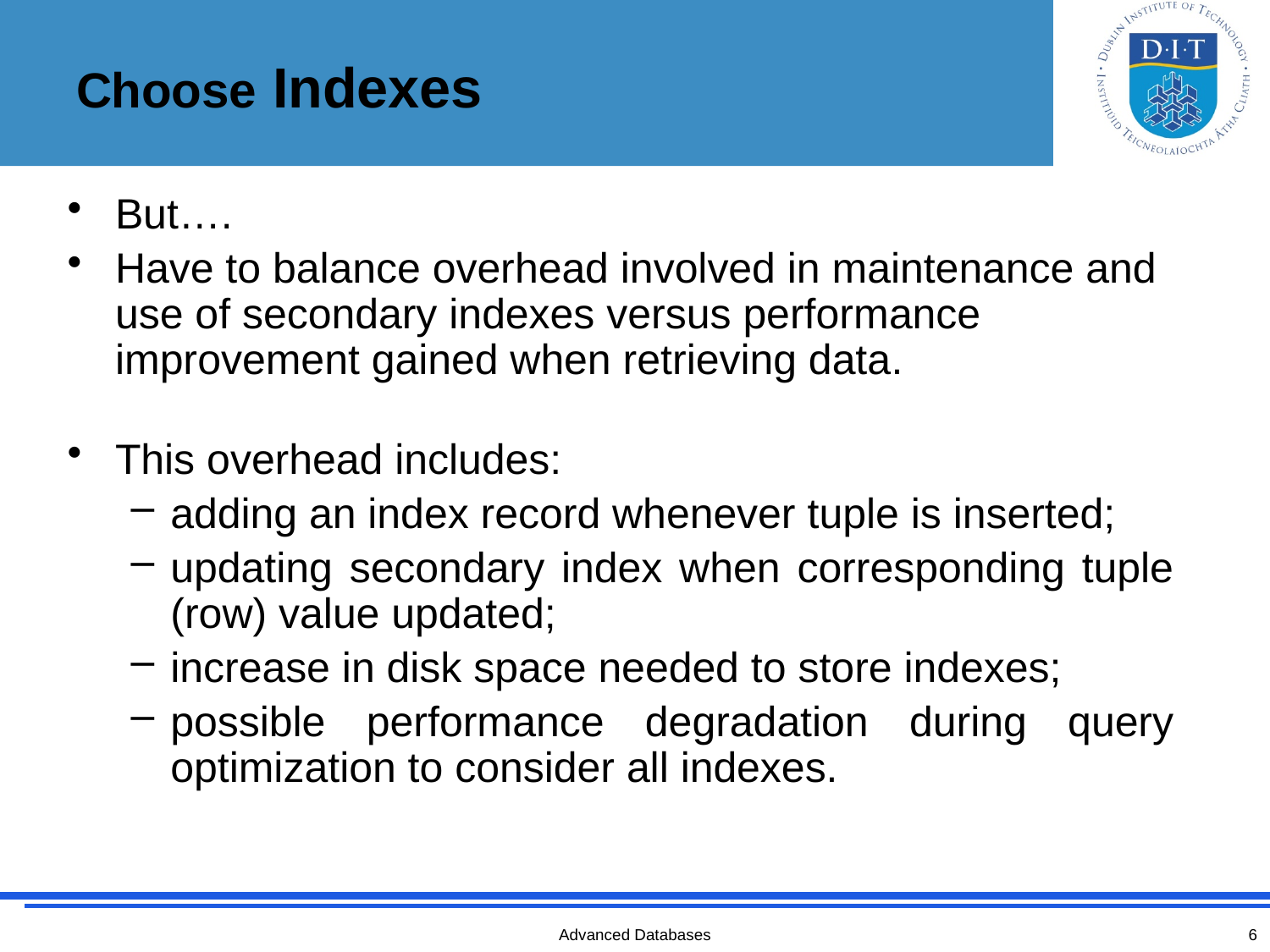

# Choose Indexes
But….
Have to balance overhead involved in maintenance and use of secondary indexes versus performance improvement gained when retrieving data.
This overhead includes:
adding an index record whenever tuple is inserted;
updating secondary index when corresponding tuple (row) value updated;
increase in disk space needed to store indexes;
possible performance degradation during query optimization to consider all indexes.
Advanced Databases
6